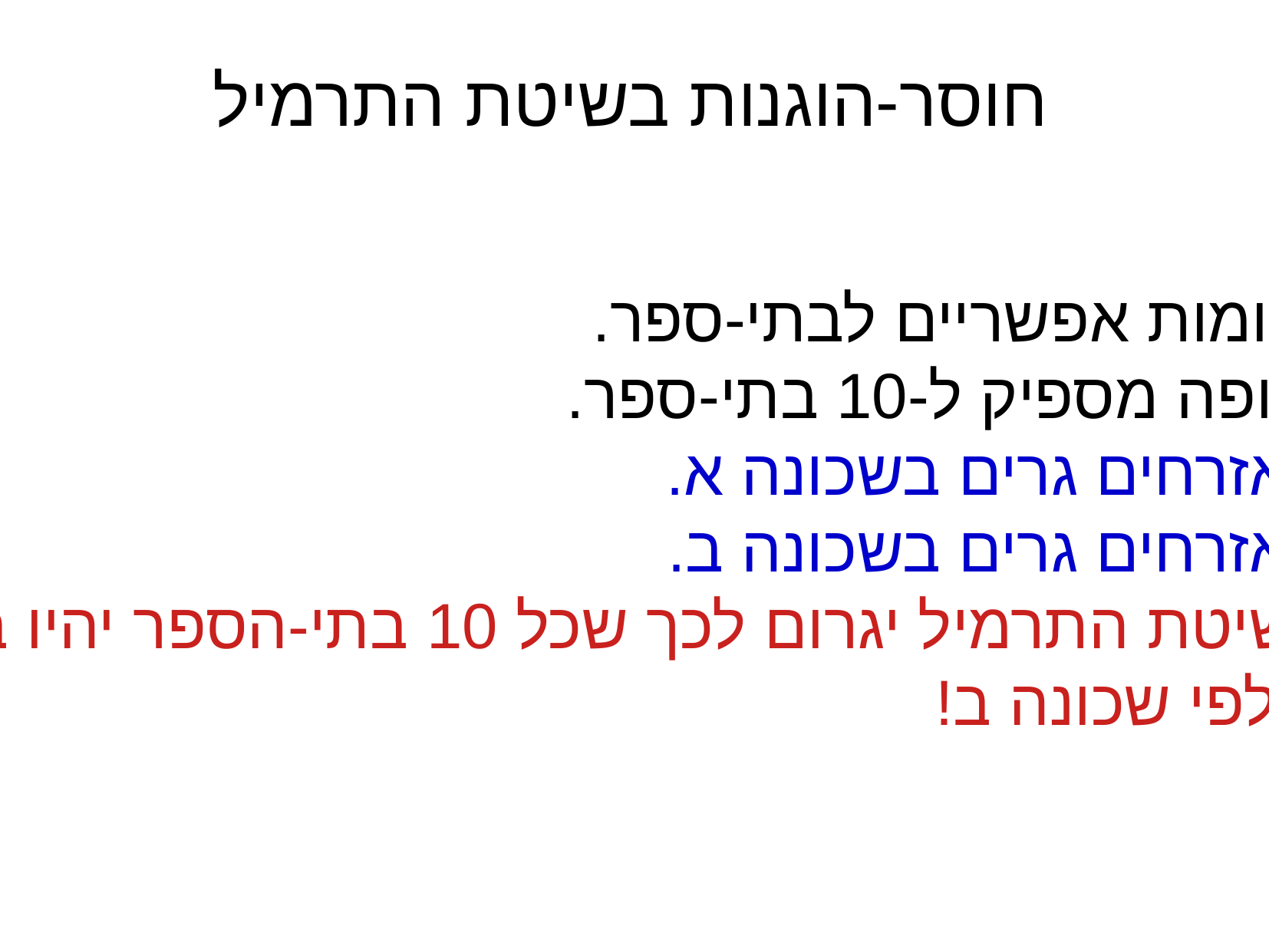

חוסר-הוגנות בשיטת התרמיל

נניח ש:
יש 20 מקומות אפשריים לבתי-ספר.
הכסף בקופה מספיק ל-10 בתי-ספר.
51% מהאזרחים גרים בשכונה א.
49% מהאזרחים גרים בשכונה ב.
תקציב בשיטת התרמיל יגרום לכך שכל 10 בתי-הספר יהיו בשכונה א.
לא הוגן כלפי שכונה ב!